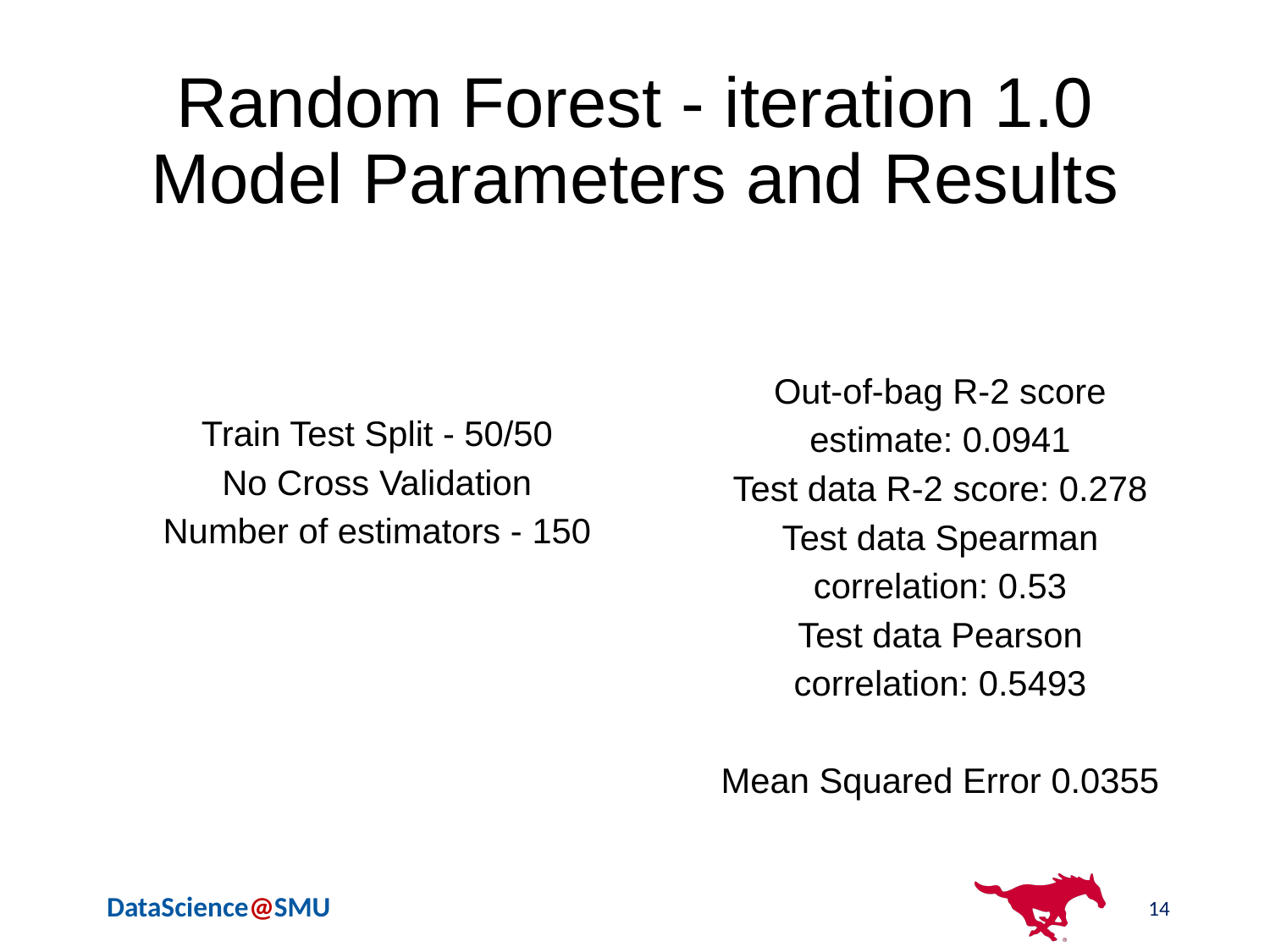

# Random Forest - iteration 1.0
Model Parameters and Results

Train Test Split - 50/50
No Cross Validation
Number of estimators - 150

Out-of-bag R-2 score estimate: 0.0941
Test data R-2 score: 0.278
Test data Spearman correlation: 0.53
Test data Pearson correlation: 0.5493

Mean Squared Error 0.0355
14